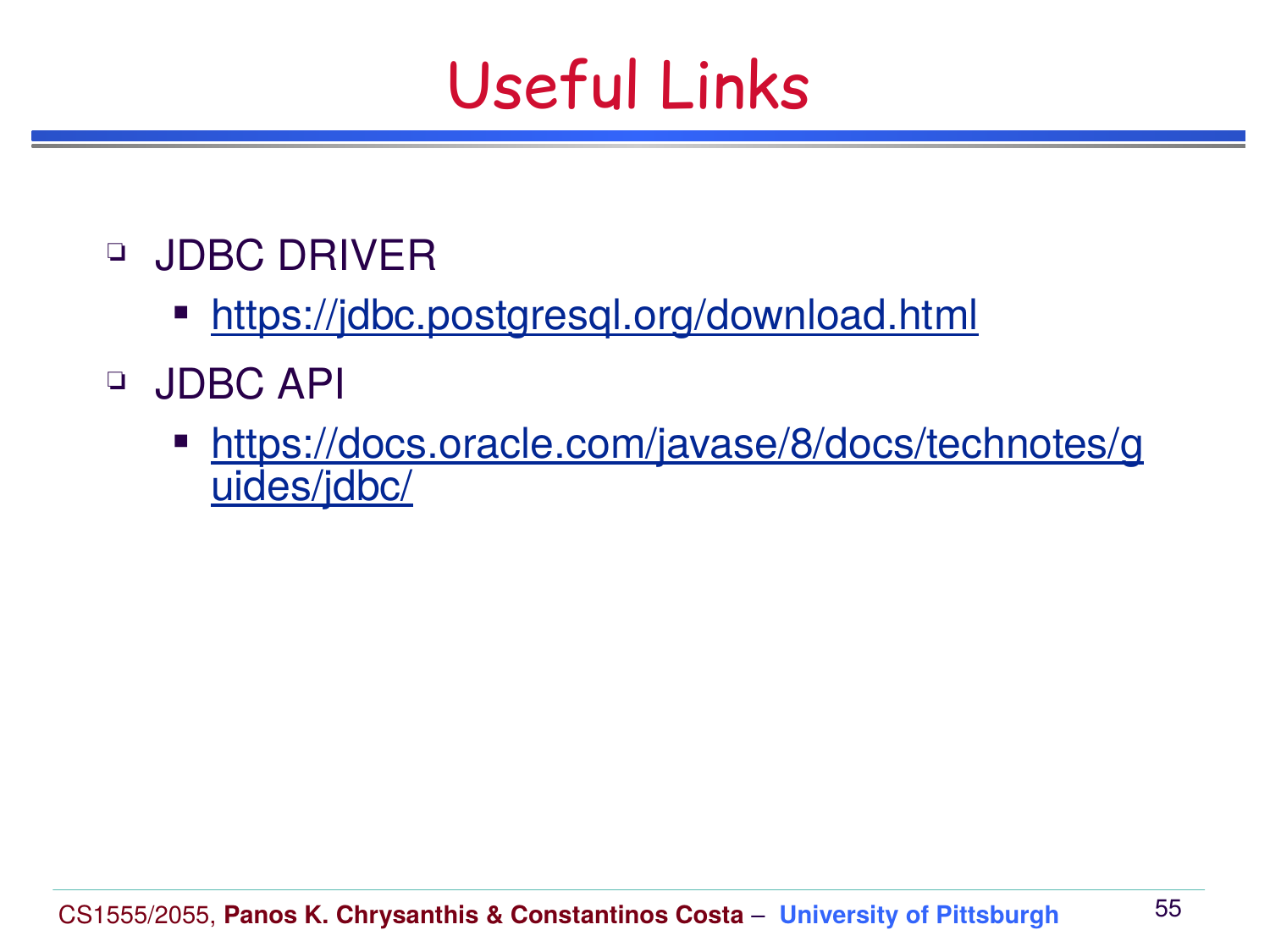

# Useful Links
JDBC DRIVER
https://jdbc.postgresql.org/download.html
JDBC API
https://docs.oracle.com/javase/8/docs/technotes/guides/jdbc/